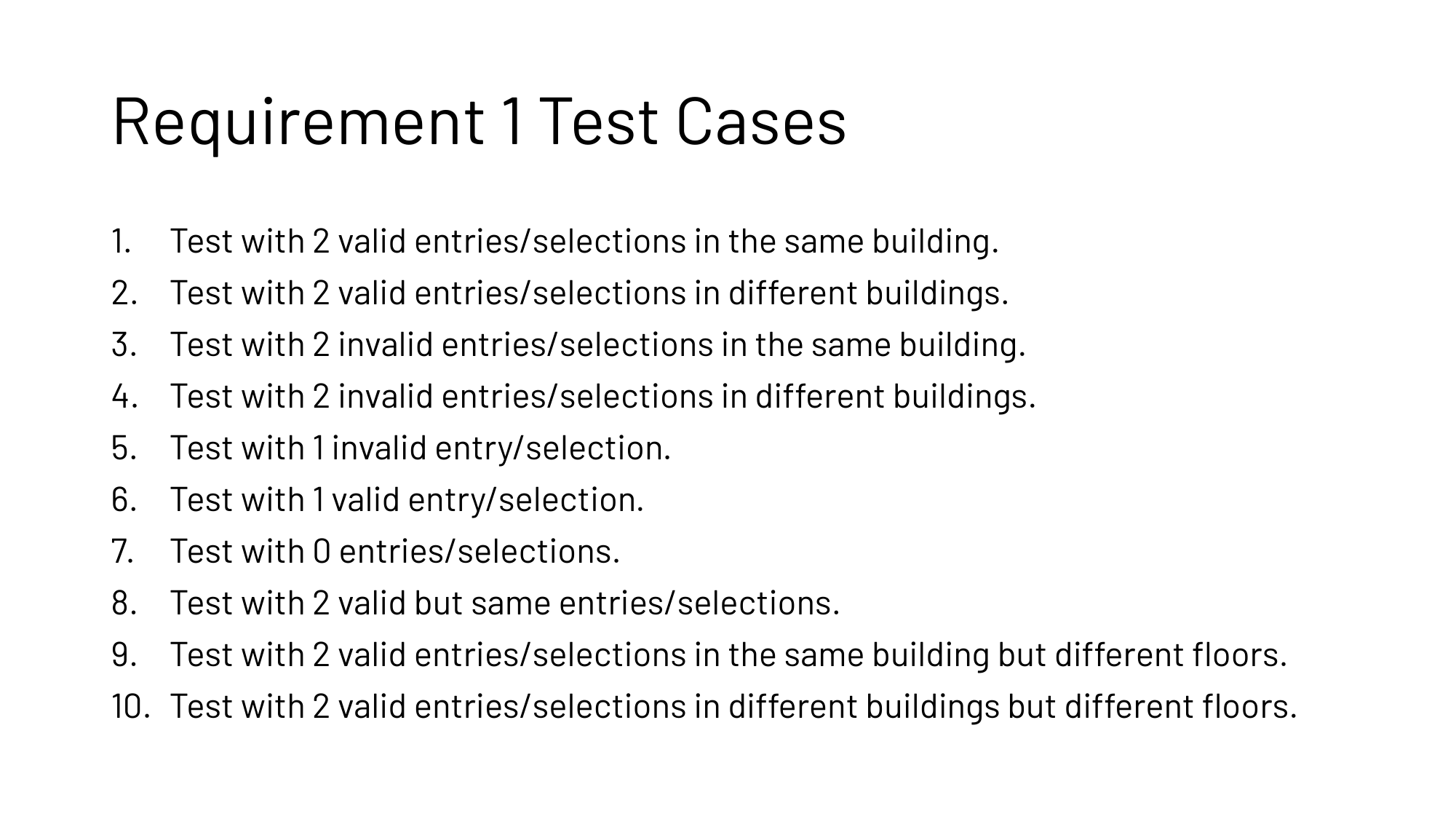

# Requirement 1 Test Cases
Test with 2 valid entries/selections in the same building.
Test with 2 valid entries/selections in different buildings.
Test with 2 invalid entries/selections in the same building.
Test with 2 invalid entries/selections in different buildings.
Test with 1 invalid entry/selection.
Test with 1 valid entry/selection.
Test with 0 entries/selections.
Test with 2 valid but same entries/selections.
Test with 2 valid entries/selections in the same building but different floors.
Test with 2 valid entries/selections in different buildings but different floors.